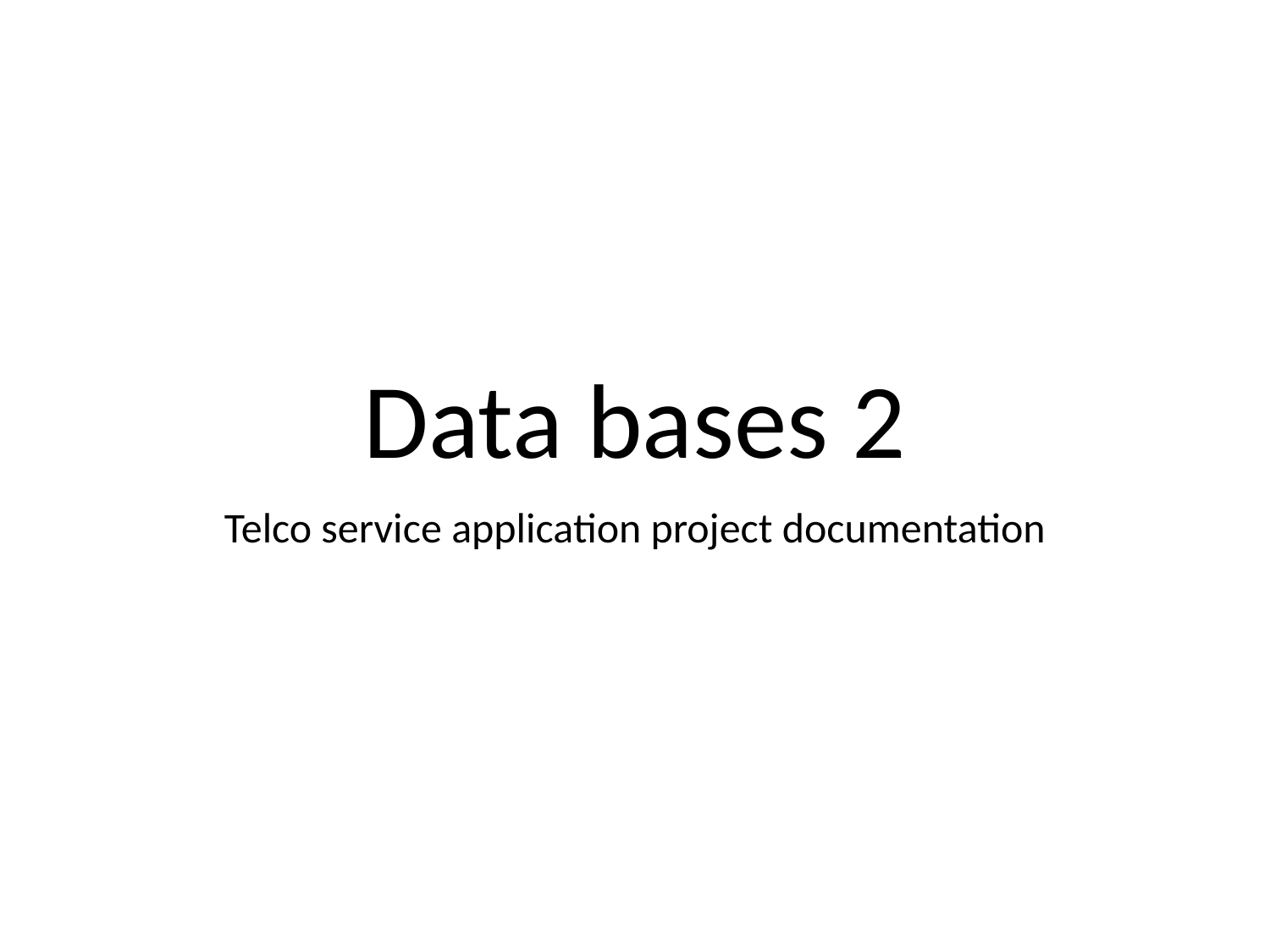

Data bases 2
Telco service application project documentation